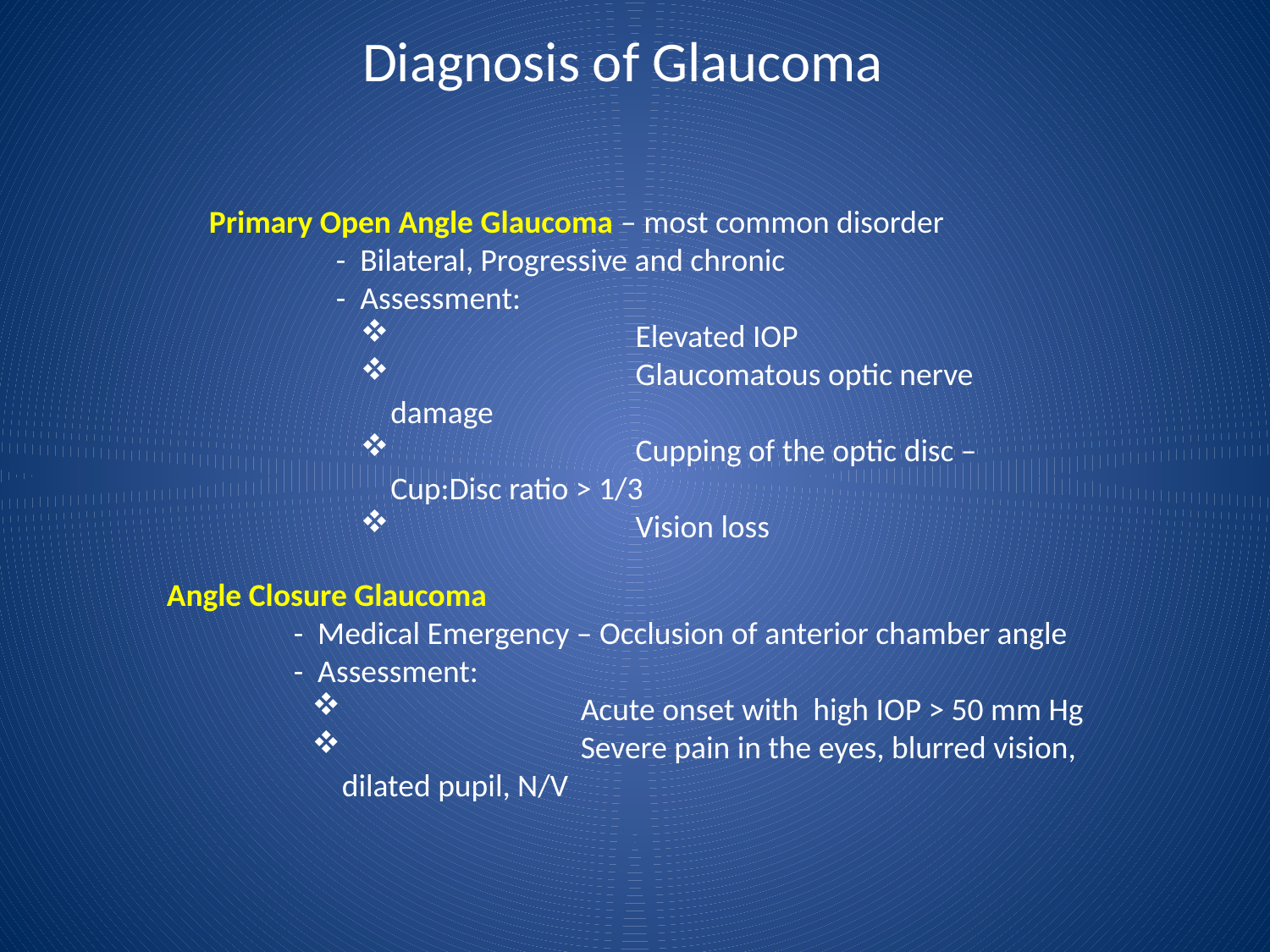

# Diagnosis of Glaucoma
Primary Open Angle Glaucoma – most common disorder
	-  Bilateral, Progressive and chronic
	-  Assessment:
	Elevated IOP
 	Glaucomatous optic nerve damage
 	Cupping of the optic disc – Cup:Disc ratio > 1/3
 	Vision loss
Angle Closure Glaucoma
	-  Medical Emergency – Occlusion of anterior chamber angle
	-  Assessment:
	Acute onset with  high IOP > 50 mm Hg
 	Severe pain in the eyes, blurred vision, dilated pupil, N/V